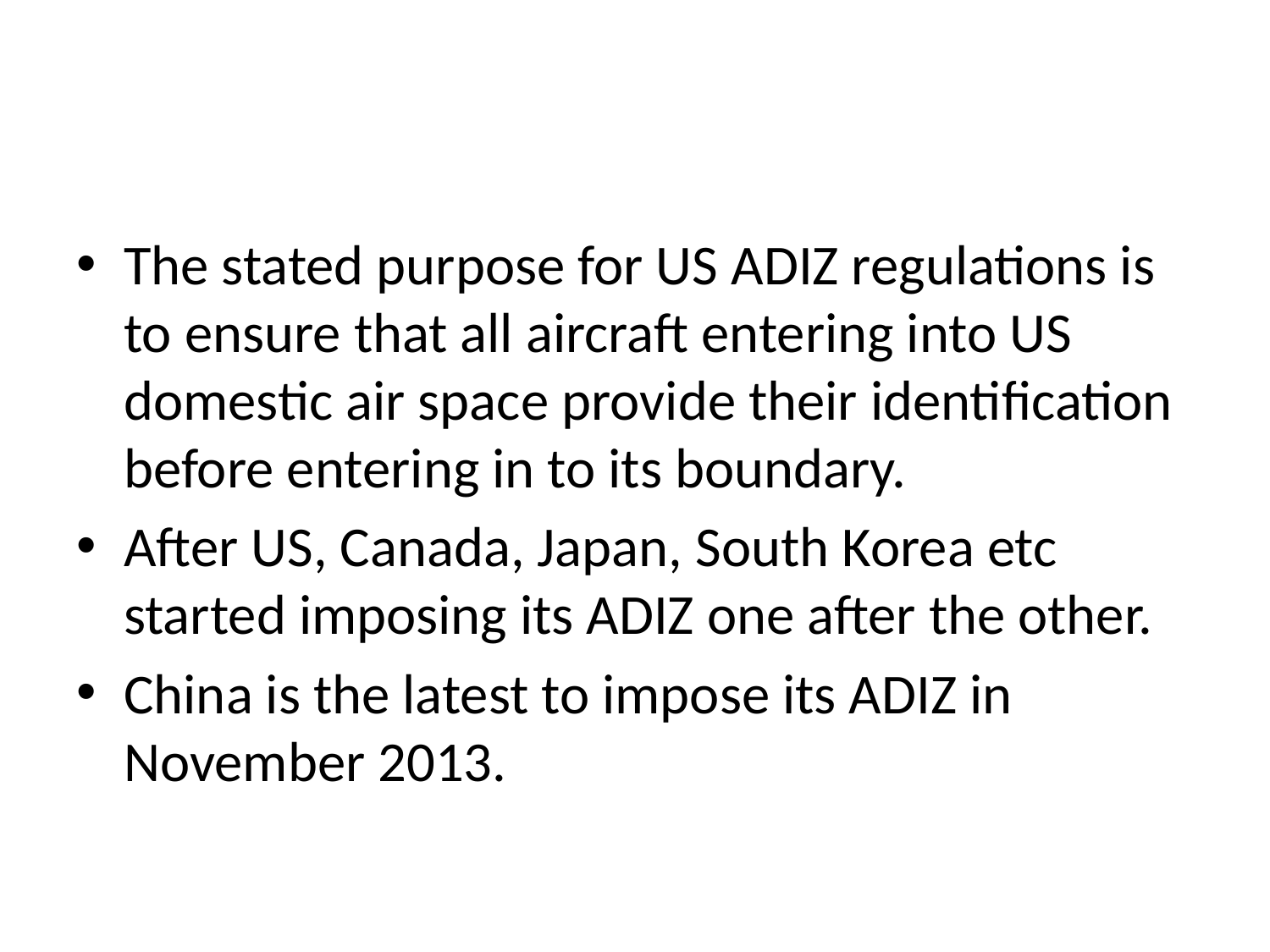

#
The stated purpose for US ADIZ regulations is to ensure that all aircraft entering into US domestic air space provide their identification before entering in to its boundary.
After US, Canada, Japan, South Korea etc started imposing its ADIZ one after the other.
China is the latest to impose its ADIZ in November 2013.